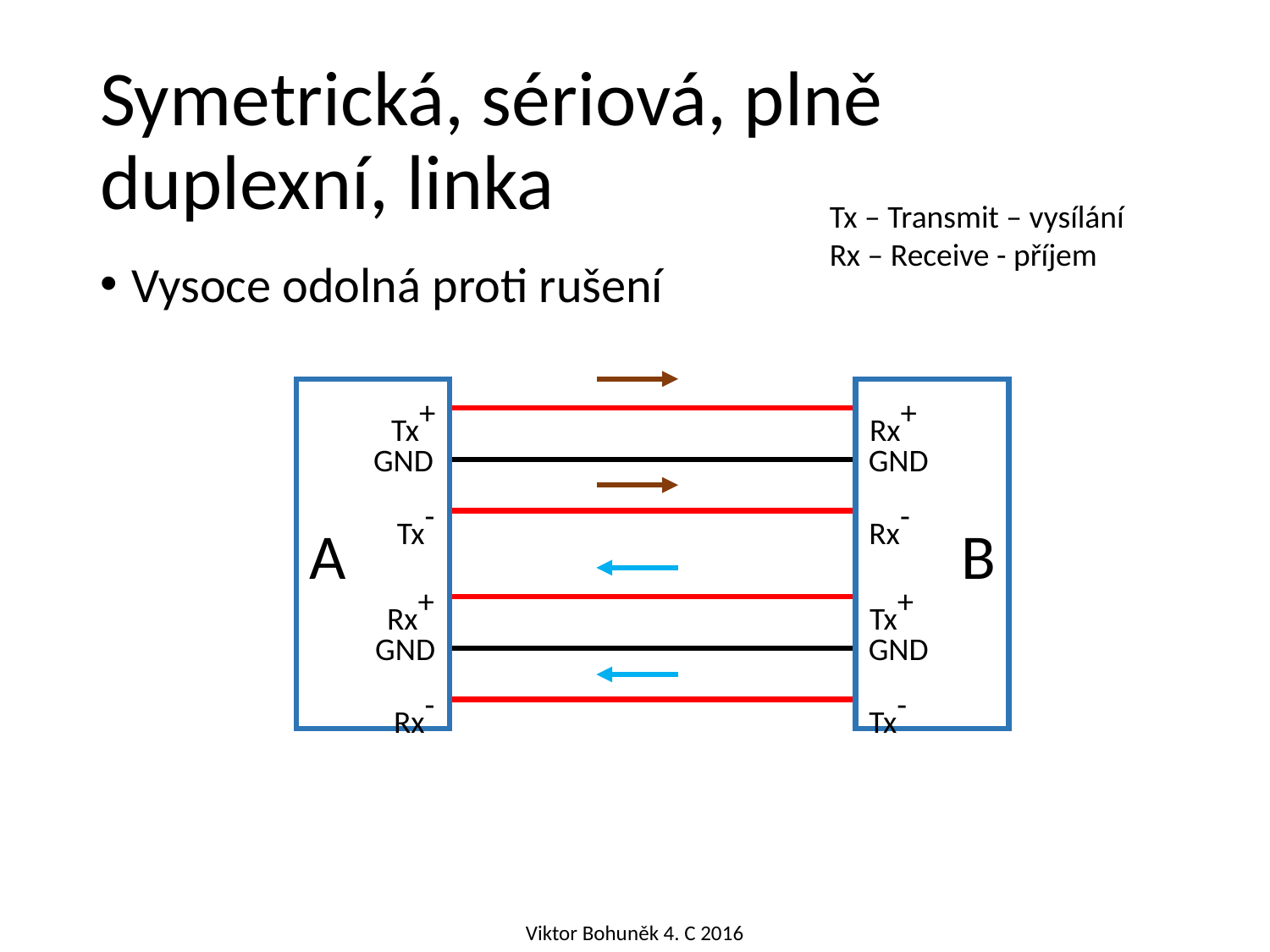

# Symetrická, sériová, plně duplexní, linka
Tx – Transmit – vysílání
Rx – Receive - příjem
Vysoce odolná proti rušení
A
Tx+
B
Rx+
GND
GND
Tx-
Rx-
Rx+
Tx+
GND
GND
Rx-
Tx-
Viktor Bohuněk 4. C 2016